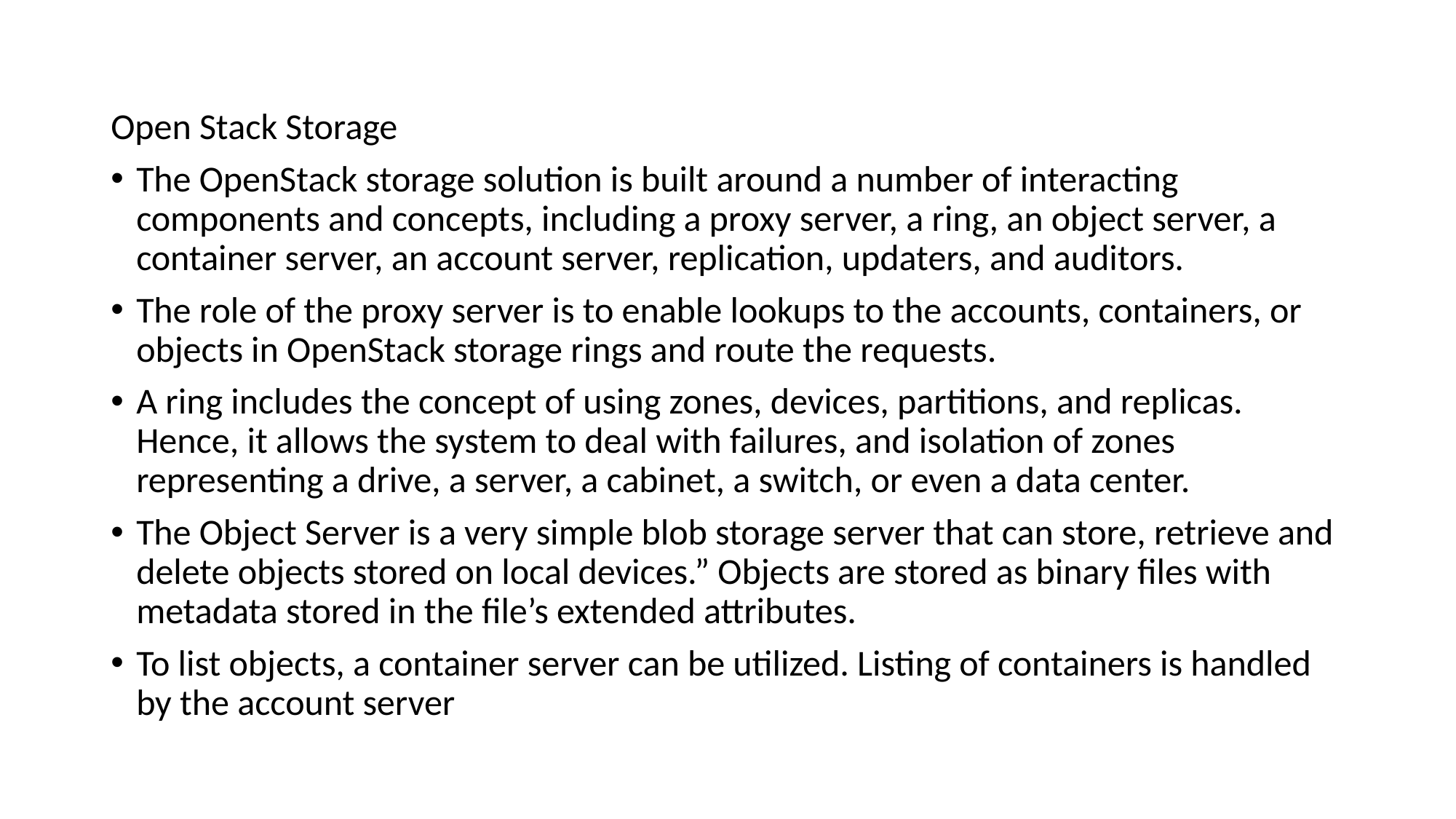

Open Stack Storage
The OpenStack storage solution is built around a number of interacting components and concepts, including a proxy server, a ring, an object server, a container server, an account server, replication, updaters, and auditors.
The role of the proxy server is to enable lookups to the accounts, containers, or objects in OpenStack storage rings and route the requests.
A ring includes the concept of using zones, devices, partitions, and replicas. Hence, it allows the system to deal with failures, and isolation of zones representing a drive, a server, a cabinet, a switch, or even a data center.
The Object Server is a very simple blob storage server that can store, retrieve and delete objects stored on local devices.” Objects are stored as binary files with metadata stored in the file’s extended attributes.
To list objects, a container server can be utilized. Listing of containers is handled by the account server